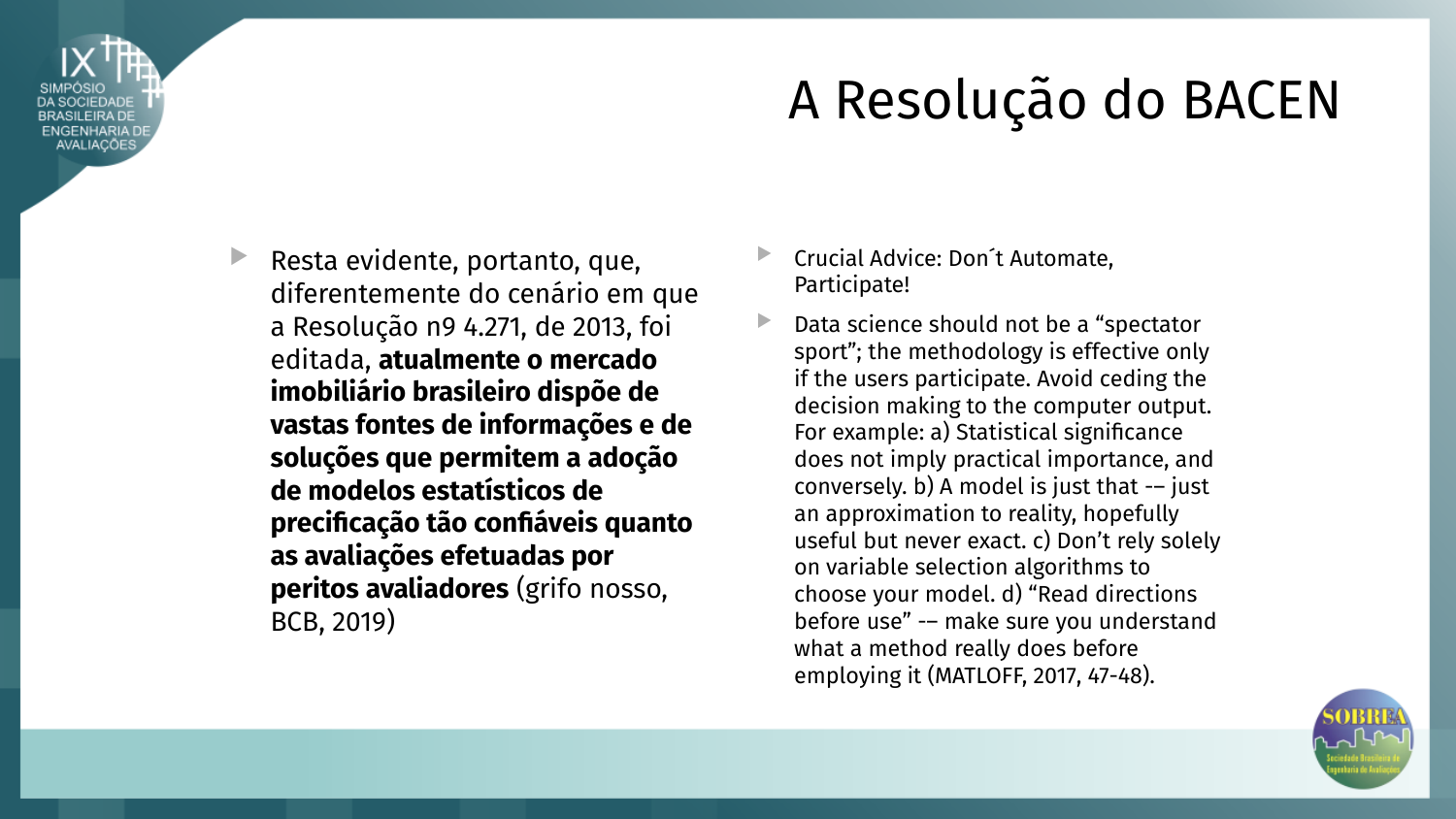

# A Resolução do BACEN
Resta evidente, portanto, que, diferentemente do cenário em que a Resolução n9 4.271, de 2013, foi editada, atualmente o mercado imobiliário brasileiro dispõe de vastas fontes de informações e de soluções que permitem a adoção de modelos estatísticos de precificação tão confiáveis quanto as avaliações efetuadas por peritos avaliadores (grifo nosso, BCB, 2019)
Crucial Advice: Don´t Automate, Participate!
Data science should not be a “spectator sport”; the methodology is effective only if the users participate. Avoid ceding the decision making to the computer output. For example: a) Statistical significance does not imply practical importance, and conversely. b) A model is just that -– just an approximation to reality, hopefully useful but never exact. c) Don’t rely solely on variable selection algorithms to choose your model. d) “Read directions before use” -– make sure you understand what a method really does before employing it (MATLOFF, 2017, 47-48).